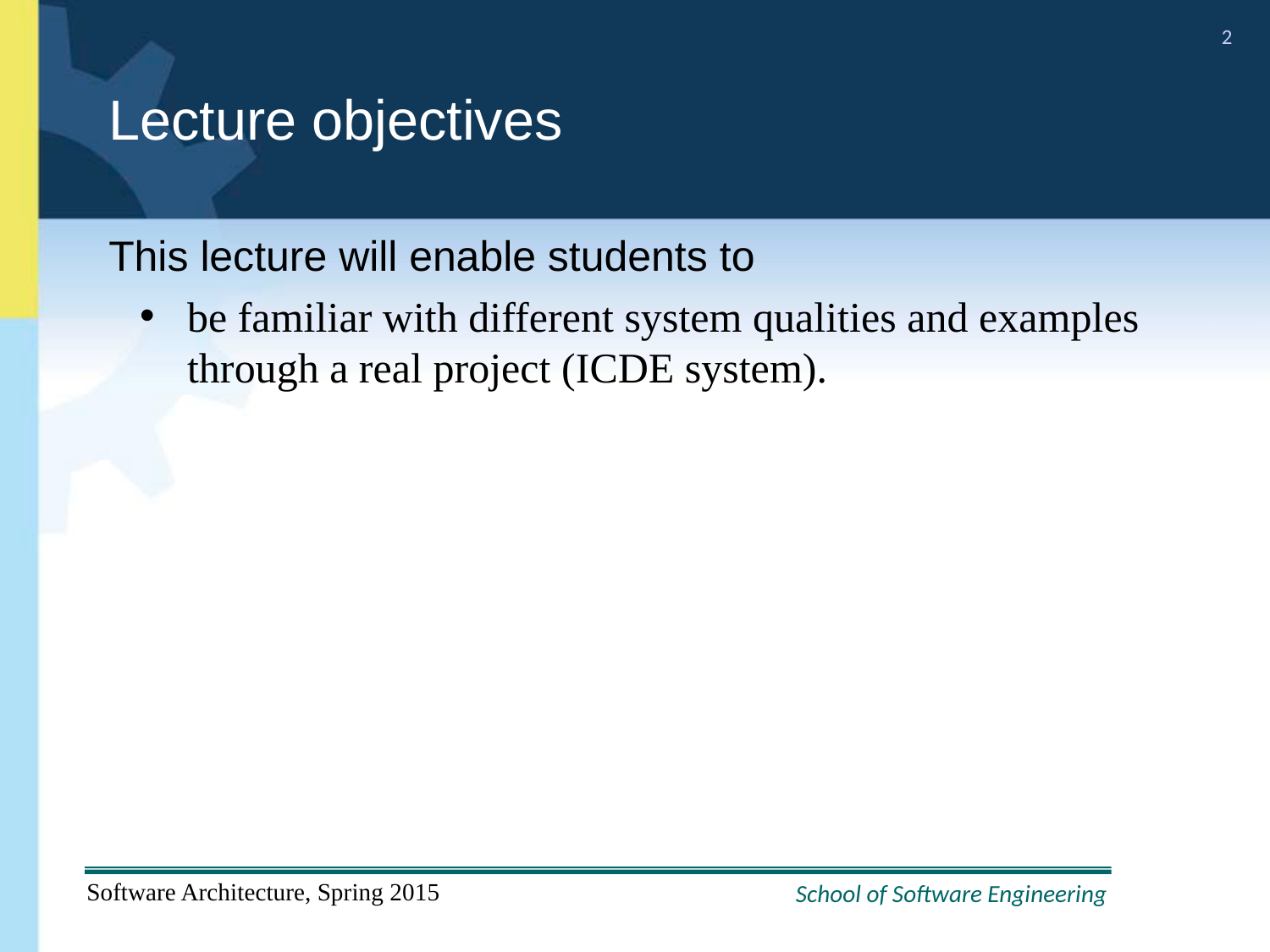

# Lecture objectives
This lecture will enable students to
be familiar with different system qualities and examples through a real project (ICDE system).